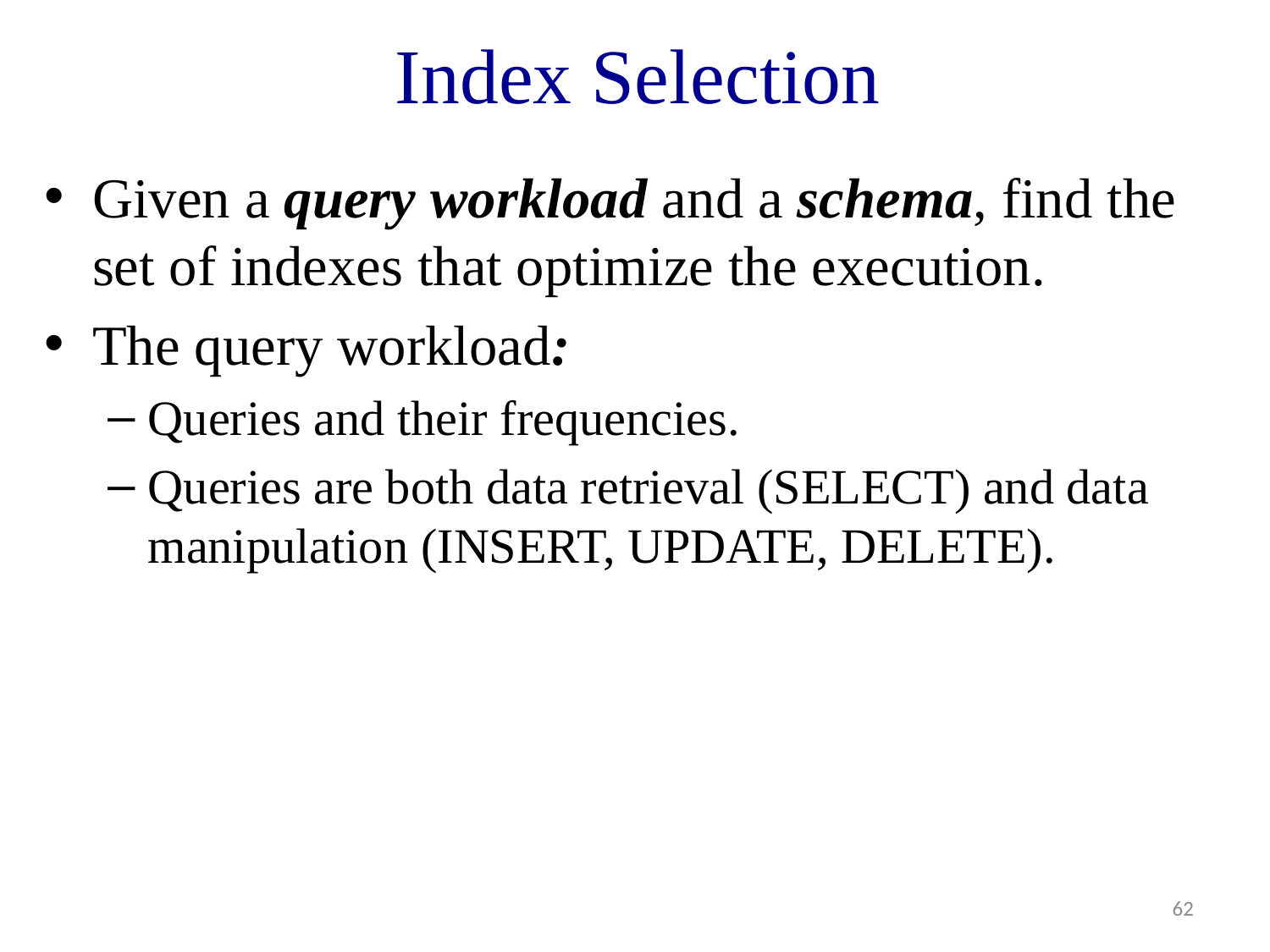

# Index Selection
Given a query workload and a schema, find the set of indexes that optimize the execution.
The query workload:
Queries and their frequencies.
Queries are both data retrieval (SELECT) and data manipulation (INSERT, UPDATE, DELETE).

62